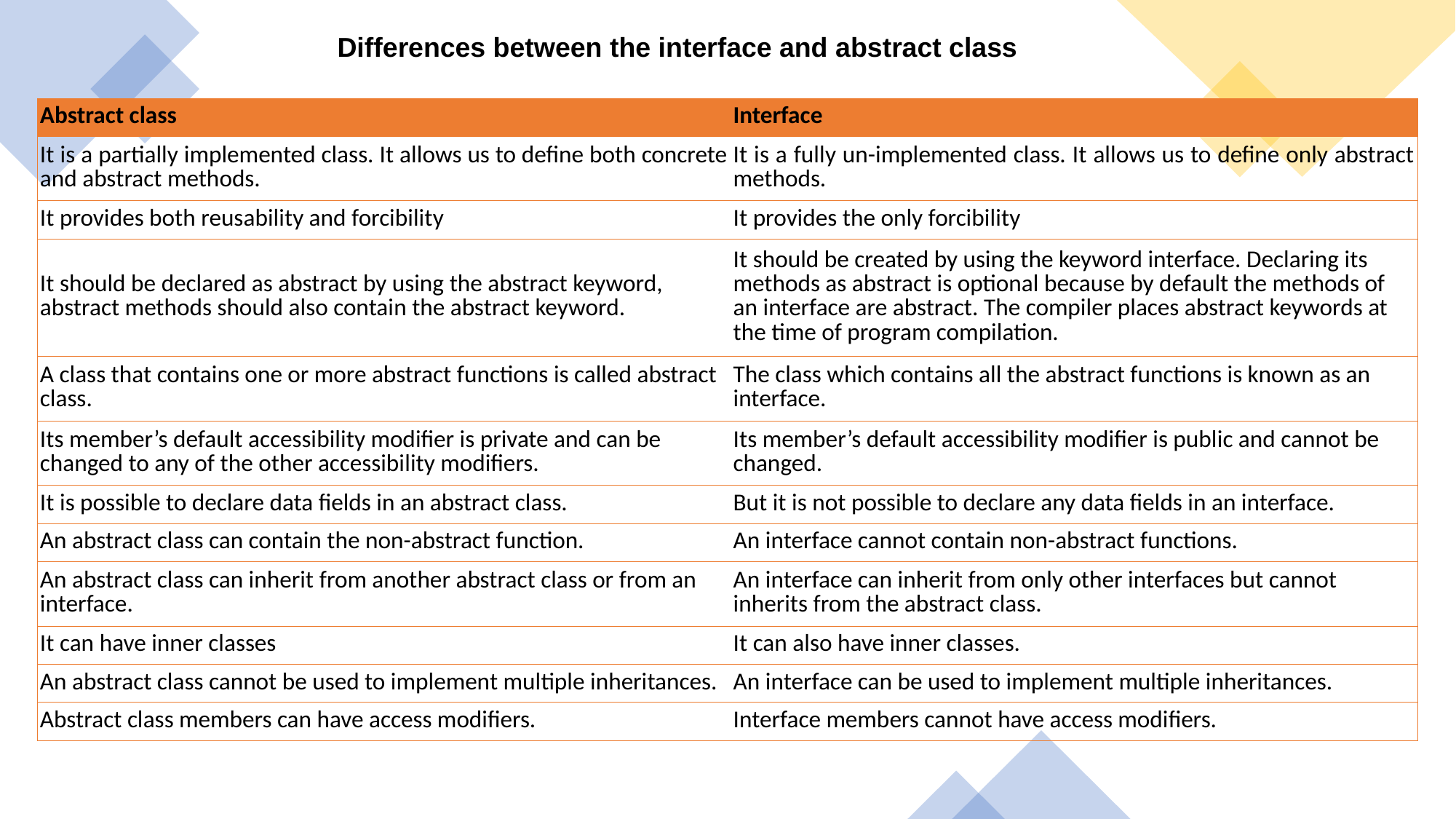

Differences between the interface and abstract class

| Abstract class | Interface |
| --- | --- |
| It is a partially implemented class. It allows us to define both concrete and abstract methods. | It is a fully un-implemented class. It allows us to define only abstract methods. |
| It provides both reusability and forcibility | It provides the only forcibility |
| It should be declared as abstract by using the abstract keyword, abstract methods should also contain the abstract keyword. | It should be created by using the keyword interface. Declaring its methods as abstract is optional because by default the methods of an interface are abstract. The compiler places abstract keywords at the time of program compilation. |
| A class that contains one or more abstract functions is called abstract class. | The class which contains all the abstract functions is known as an interface. |
| Its member’s default accessibility modifier is private and can be changed to any of the other accessibility modifiers. | Its member’s default accessibility modifier is public and cannot be changed. |
| It is possible to declare data fields in an abstract class. | But it is not possible to declare any data fields in an interface. |
| An abstract class can contain the non-abstract function. | An interface cannot contain non-abstract functions. |
| An abstract class can inherit from another abstract class or from an interface. | An interface can inherit from only other interfaces but cannot inherits from the abstract class. |
| It can have inner classes | It can also have inner classes. |
| An abstract class cannot be used to implement multiple inheritances. | An interface can be used to implement multiple inheritances. |
| Abstract class members can have access modifiers. | Interface members cannot have access modifiers. |